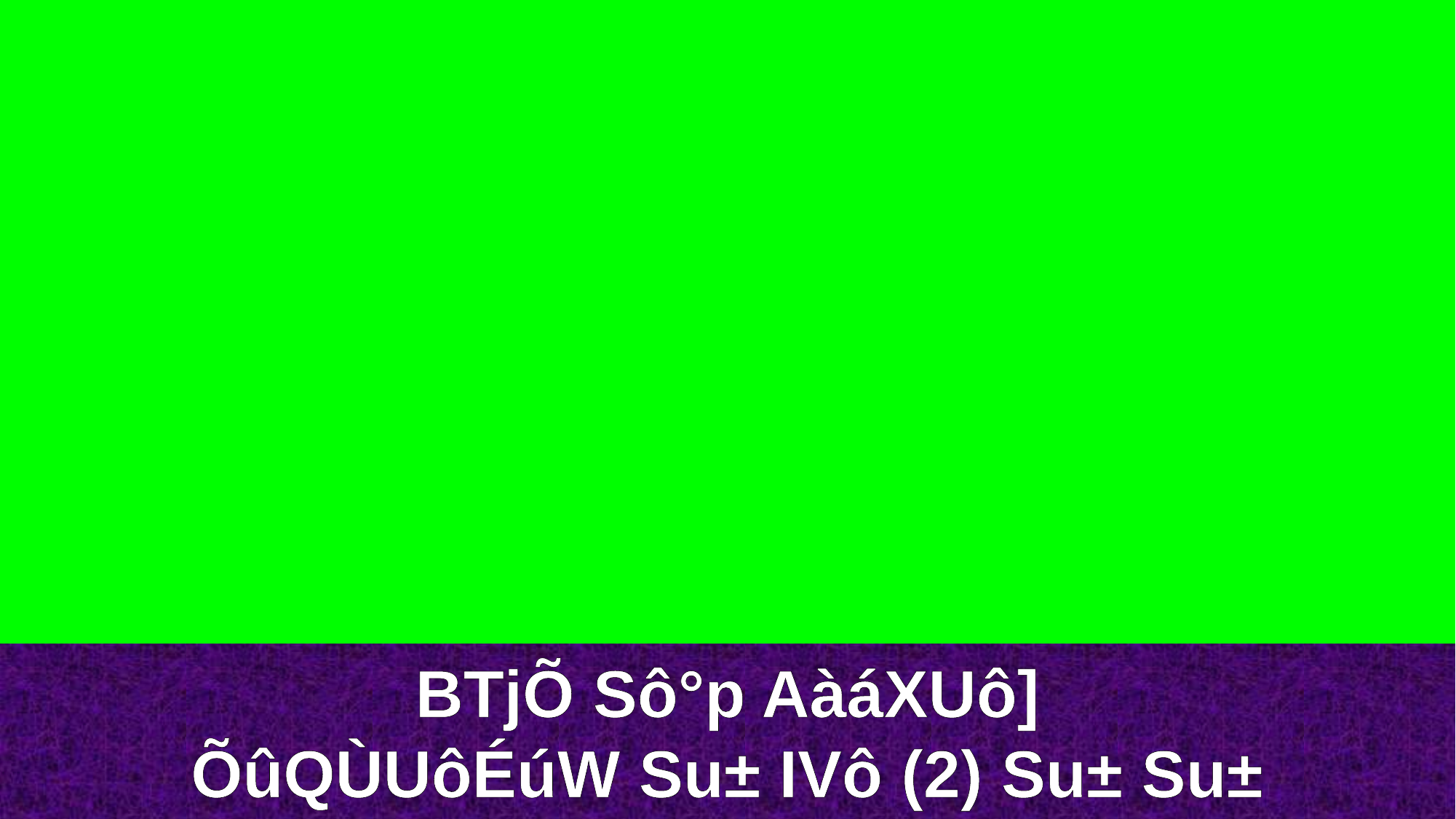

BTjÕ Sô°p AàáXUô]
ÕûQÙUôÉúW Su± IVô (2) Su± Su±